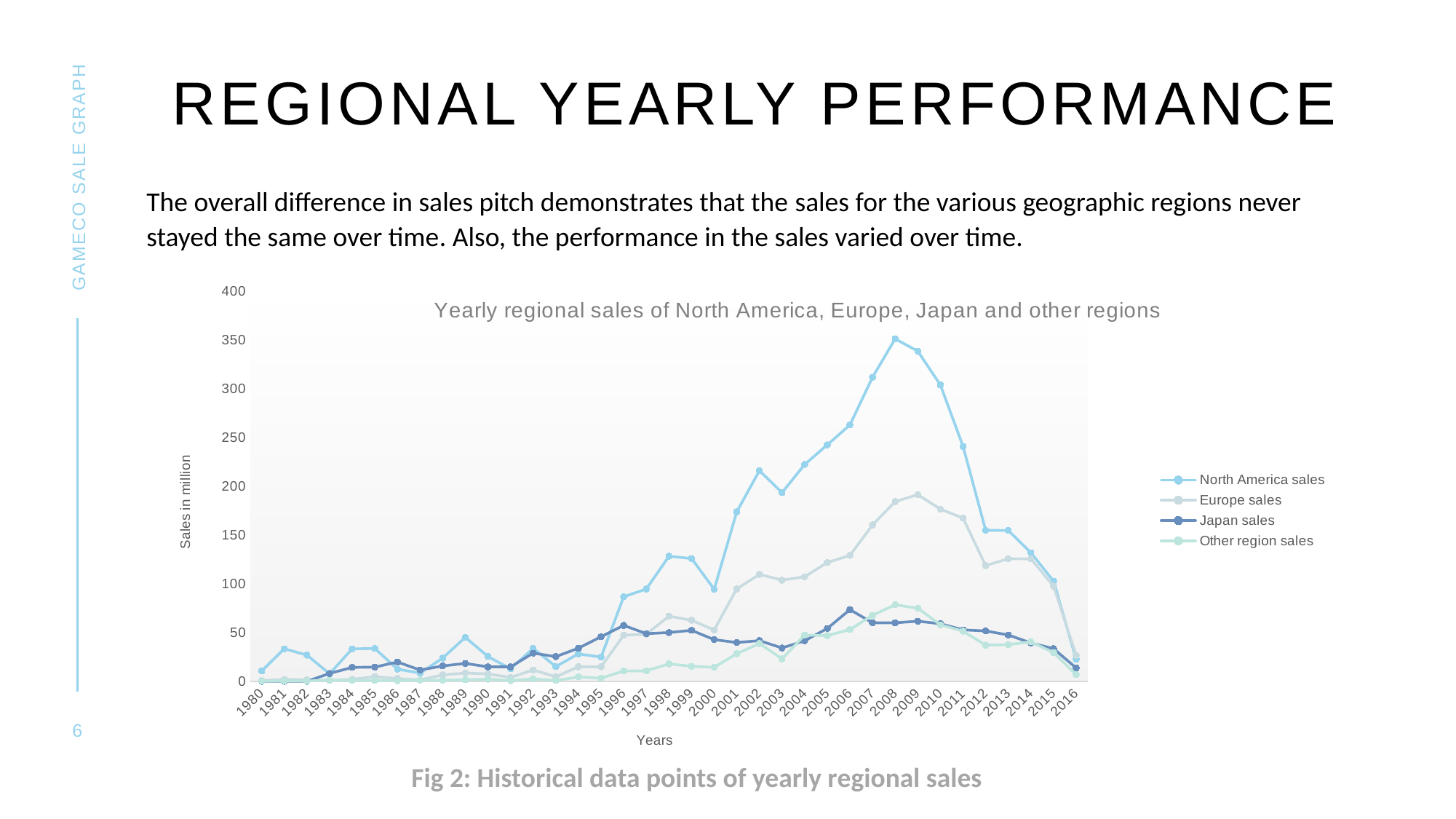

# Regional YEARLY performance
GAMECO SALE GRAPH
The overall difference in sales pitch demonstrates that the sales for the various geographic regions never stayed the same over time. Also, the performance in the sales varied over time.

### Chart: Yearly regional sales of North America, Europe, Japan and other regions

| Category | North America sales | Europe sales | Japan sales | Other region sales |
|---|---|---|---|---|
| 1980 | 10.590000000000003 | 0.6700000000000002 | 0.0 | 0.10999999999999999 |
| 1981 | 33.4 | 1.9600000000000006 | 0.0 | 0.4900000000000002 |
| 1982 | 26.920000000000005 | 1.6500000000000008 | 0.0 | 0.31000000000000016 |
| 1983 | 7.76 | 0.8000000000000003 | 8.1 | 1.3000000000000003 |
| 1984 | 33.28 | 2.0999999999999996 | 14.269999999999998 | 0.8200000000000002 |
| 1985 | 33.73 | 4.74 | 14.56 | 0.9500000000000002 |
| 1986 | 12.5 | 2.8400000000000007 | 19.81 | 0.5300000000000001 |
| 1987 | 8.460000000000003 | 1.4100000000000001 | 11.63 | 1.2800000000000002 |
| 1988 | 23.869999999999997 | 6.590000000000001 | 15.759999999999998 | 0.9900000000000001 |
| 1989 | 45.15 | 8.44 | 18.360000000000003 | 1.55 |
| 1990 | 25.46 | 7.629999999999998 | 14.880000000000003 | 2.119999999999999 |
| 1991 | 12.76 | 3.9499999999999993 | 14.780000000000001 | 0.7600000000000001 |
| 1992 | 33.87 | 11.710000000000003 | 28.91 | 2.489999999999999 |
| 1993 | 15.120000000000001 | 4.6499999999999995 | 25.33000000000001 | 0.7900000000000001 |
| 1994 | 28.150000000000002 | 14.879999999999997 | 33.990000000000016 | 4.519999999999997 |
| 1995 | 24.82000000000001 | 14.89999999999998 | 45.750000000000014 | 3.169999999999991 |
| 1996 | 86.72999999999999 | 47.23999999999998 | 57.43999999999997 | 10.589999999999968 |
| 1997 | 94.75000000000007 | 48.319999999999986 | 48.86999999999997 | 10.779999999999964 |
| 1998 | 128.35999999999999 | 66.90000000000012 | 50.04 | 17.90000000000008 |
| 1999 | 126.03000000000004 | 62.65000000000003 | 52.34 | 15.399999999999947 |
| 2000 | 94.49000000000005 | 52.75000000000003 | 42.770000000000046 | 14.37999999999995 |
| 2001 | 173.9800000000004 | 94.88999999999986 | 39.809999999999995 | 28.310000000000166 |
| 2002 | 216.1900000000001 | 109.74000000000032 | 41.76000000000002 | 38.759999999999884 |
| 2003 | 193.59000000000066 | 103.8100000000003 | 34.20000000000003 | 23.110000000000213 |
| 2004 | 222.5300000000004 | 107.30000000000034 | 41.599999999999994 | 47.48999999999984 |
| 2005 | 242.6200000000005 | 121.98000000000042 | 54.24000000000001 | 46.86999999999983 |
| 2006 | 263.07999999999885 | 129.19999999999985 | 73.58999999999997 | 53.12999999999983 |
| 2007 | 312.00999999999834 | 160.49999999999972 | 60.15000000000011 | 67.67000000000111 |
| 2008 | 351.4099999999992 | 184.3999999999998 | 60.04000000000003 | 78.58000000000125 |
| 2009 | 338.8199999999989 | 191.53999999999982 | 61.719999999999985 | 75.04000000000143 |
| 2010 | 304.15 | 176.73000000000016 | 59.12000000000023 | 58.05999999999995 |
| 2011 | 241.0600000000009 | 167.40000000000023 | 52.82000000000009 | 51.43999999999983 |
| 2012 | 154.96000000000004 | 118.78000000000002 | 51.700000000000124 | 37.12999999999999 |
| 2013 | 154.7700000000001 | 125.77000000000004 | 47.550000000000054 | 37.63 |
| 2014 | 131.9700000000002 | 125.6500000000001 | 39.37000000000009 | 40.49 |
| 2015 | 102.81999999999992 | 97.71000000000002 | 33.53000000000013 | 29.450000000000138 |
| 2016 | 22.66000000000006 | 26.760000000000066 | 13.65999999999997 | 6.9399999999999835 |
6
Fig 2: Historical data points of yearly regional sales